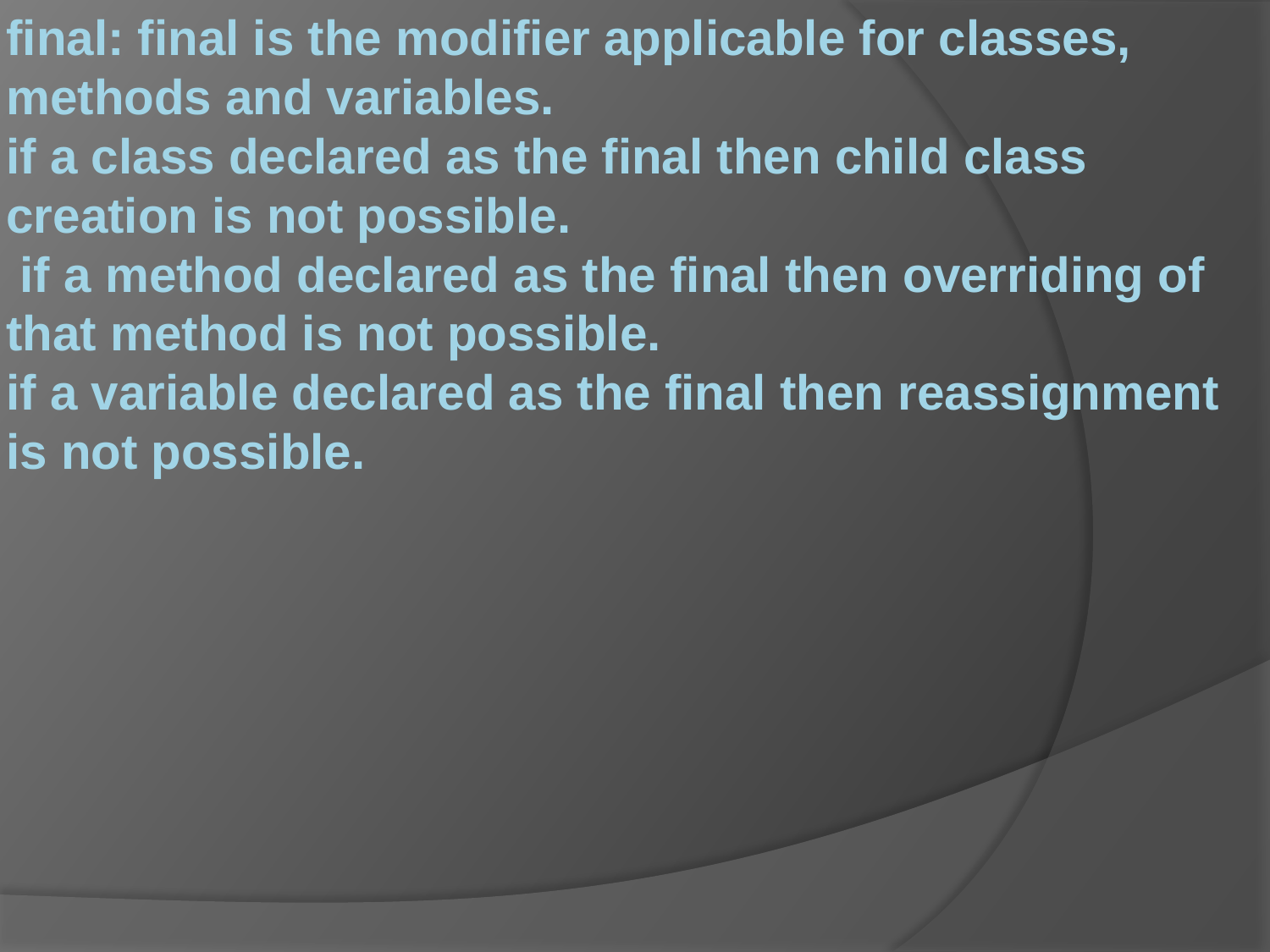

# final: final is the modifier applicable for classes, methods and variables. if a class declared as the final then child class creation is not possible. if a method declared as the final then overriding of that method is not possible. if a variable declared as the final then reassignment is not possible.